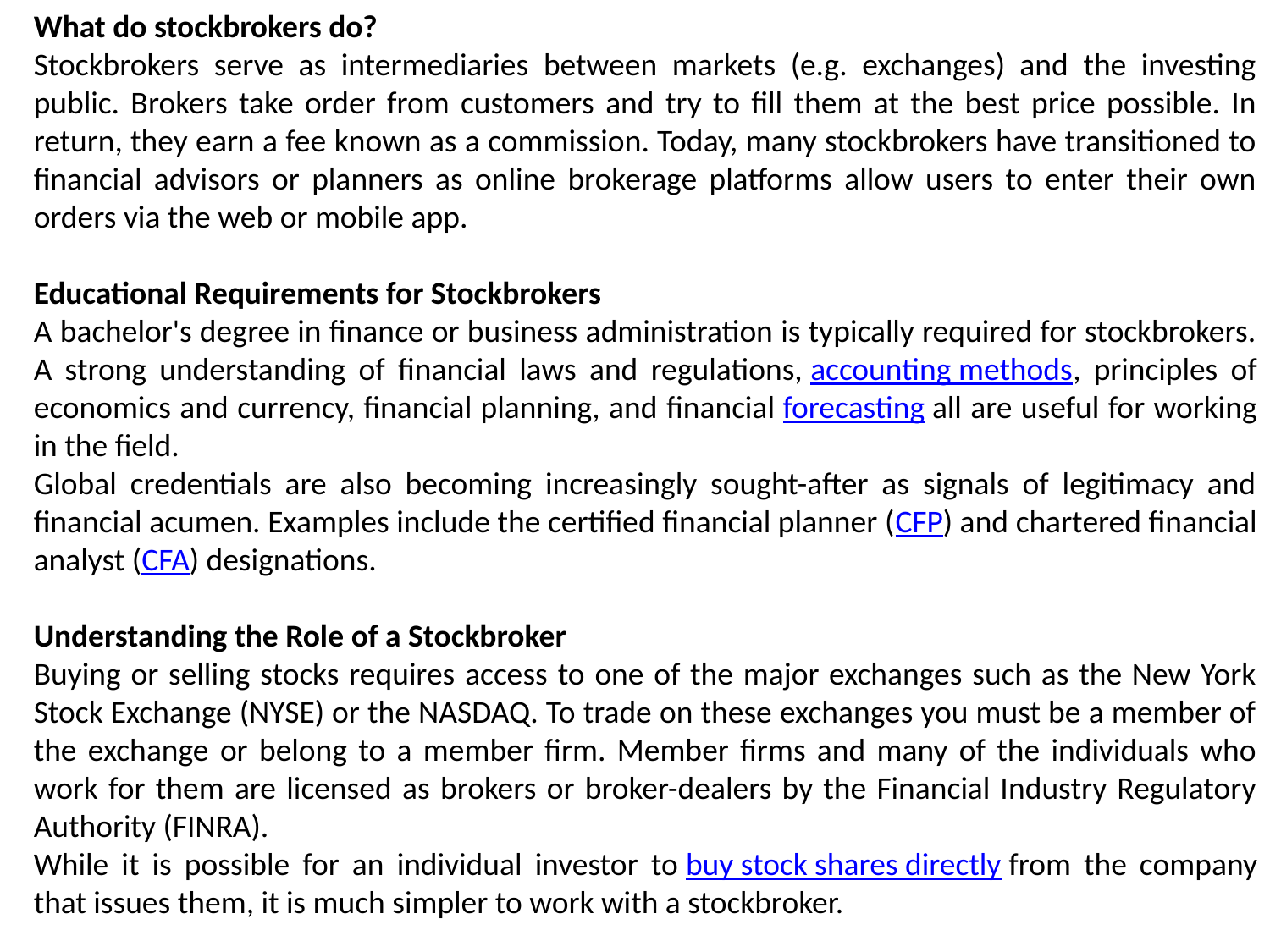

What do stockbrokers do?
Stockbrokers serve as intermediaries between markets (e.g. exchanges) and the investing public. Brokers take order from customers and try to fill them at the best price possible. In return, they earn a fee known as a commission. Today, many stockbrokers have transitioned to financial advisors or planners as online brokerage platforms allow users to enter their own orders via the web or mobile app.

Educational Requirements for Stockbrokers
A bachelor's degree in finance or business administration is typically required for stockbrokers. A strong understanding of financial laws and regulations, accounting methods, principles of economics and currency, financial planning, and financial forecasting all are useful for working in the field.
Global credentials are also becoming increasingly sought-after as signals of legitimacy and financial acumen. Examples include the certified financial planner (CFP) and chartered financial analyst (CFA) designations.

Understanding the Role of a Stockbroker
Buying or selling stocks requires access to one of the major exchanges such as the New York Stock Exchange (NYSE) or the NASDAQ. To trade on these exchanges you must be a member of the exchange or belong to a member firm. Member firms and many of the individuals who work for them are licensed as brokers or broker-dealers by the Financial Industry Regulatory Authority (FINRA).
While it is possible for an individual investor to buy stock shares directly from the company that issues them, it is much simpler to work with a stockbroker.